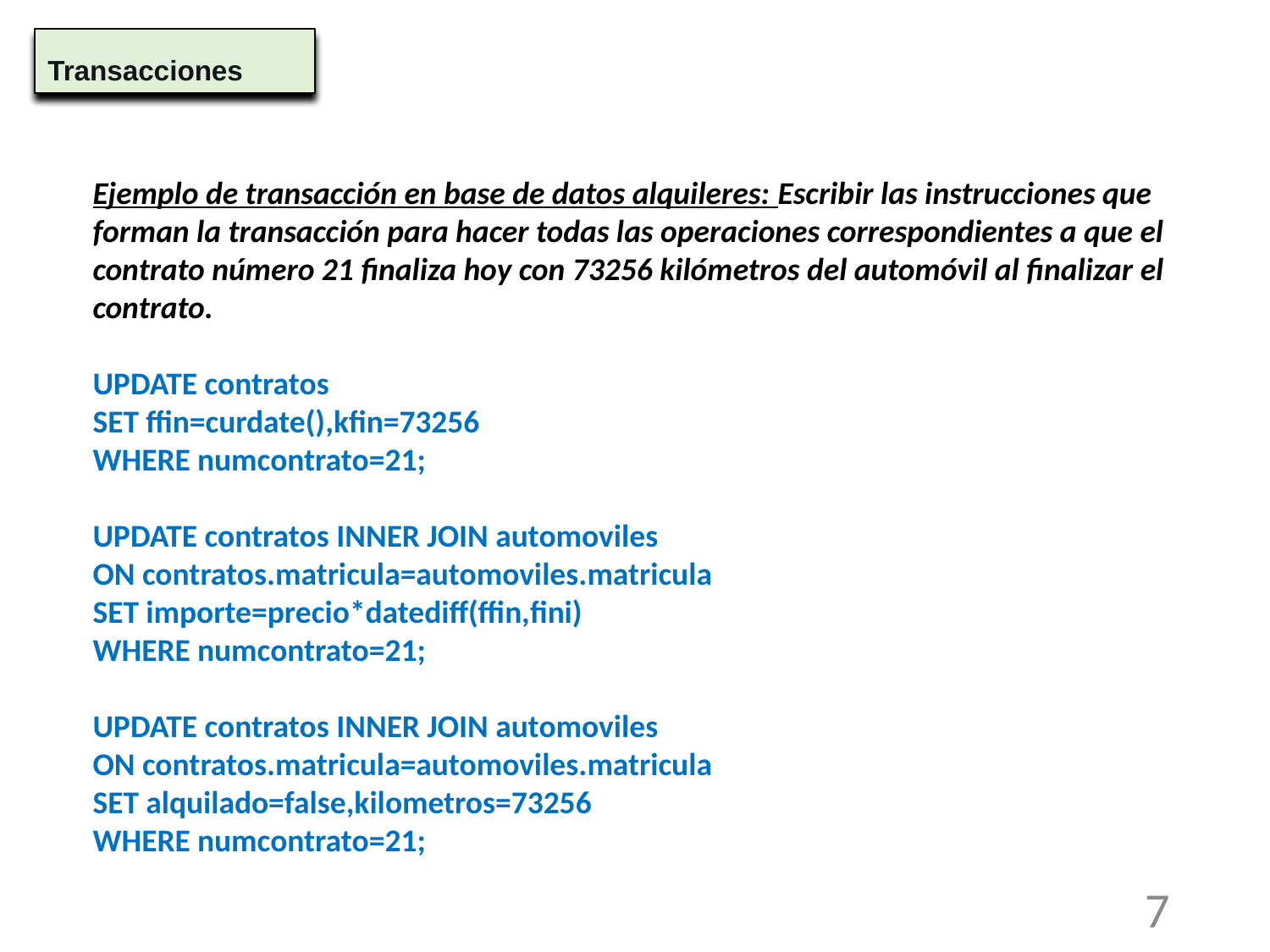

Transacciones
Ejemplo de transacción en base de datos alquileres: Escribir las instrucciones que forman la transacción para hacer todas las operaciones correspondientes a que el contrato número 21 finaliza hoy con 73256 kilómetros del automóvil al finalizar el contrato.

UPDATE contratos
SET ffin=curdate(),kfin=73256
WHERE numcontrato=21;

UPDATE contratos INNER JOIN automoviles
ON contratos.matricula=automoviles.matricula
SET importe=precio*datediff(ffin,fini)
WHERE numcontrato=21;

UPDATE contratos INNER JOIN automoviles
ON contratos.matricula=automoviles.matricula
SET alquilado=false,kilometros=73256
WHERE numcontrato=21;
7